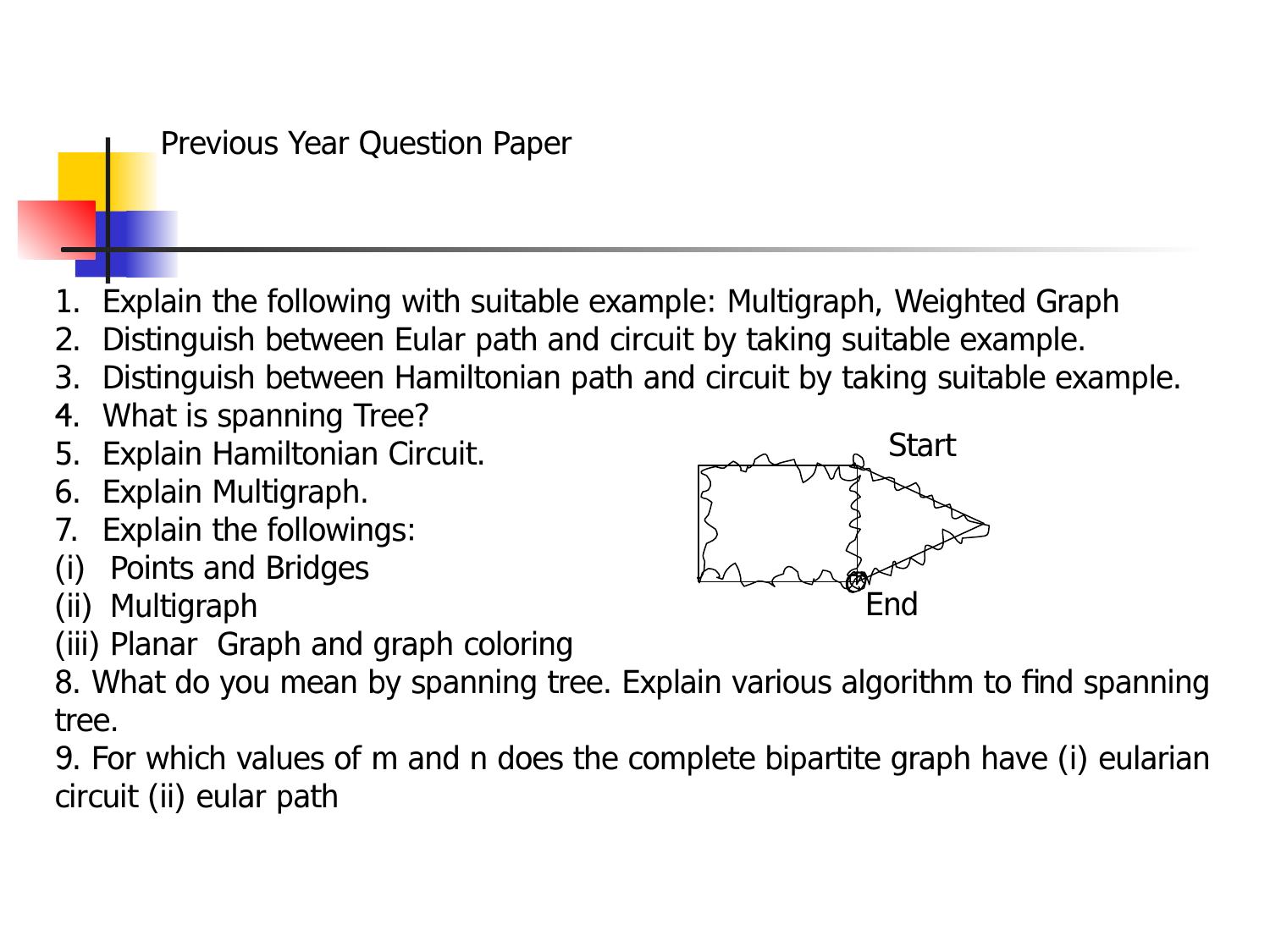

Previous Year Question Paper
Explain the following with suitable example: Multigraph, Weighted Graph
Distinguish between Eular path and circuit by taking suitable example.
Distinguish between Hamiltonian path and circuit by taking suitable example.
What is spanning Tree?
Explain Hamiltonian Circuit.
Explain Multigraph.
Explain the followings:
Points and Bridges
Multigraph
Planar  Graph and graph coloring
8. What do you mean by spanning tree. Explain various algorithm to find spanning tree.
9. For which values of m and n does the complete bipartite graph have (i) eularian circuit (ii) eular path

Start

End